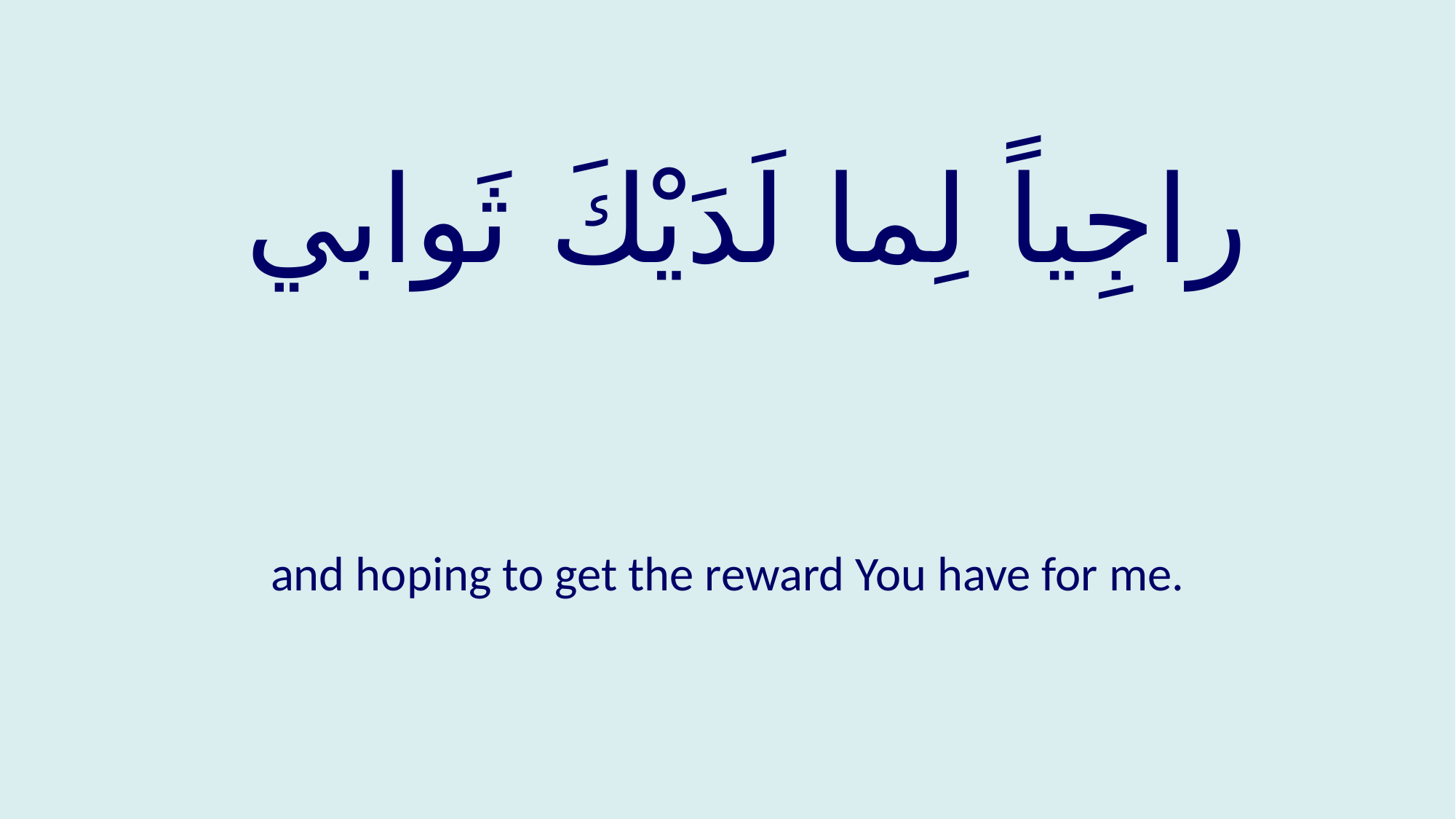

# راجِياً لِما لَدَيْكَ ثَوابي
and hoping to get the reward You have for me.